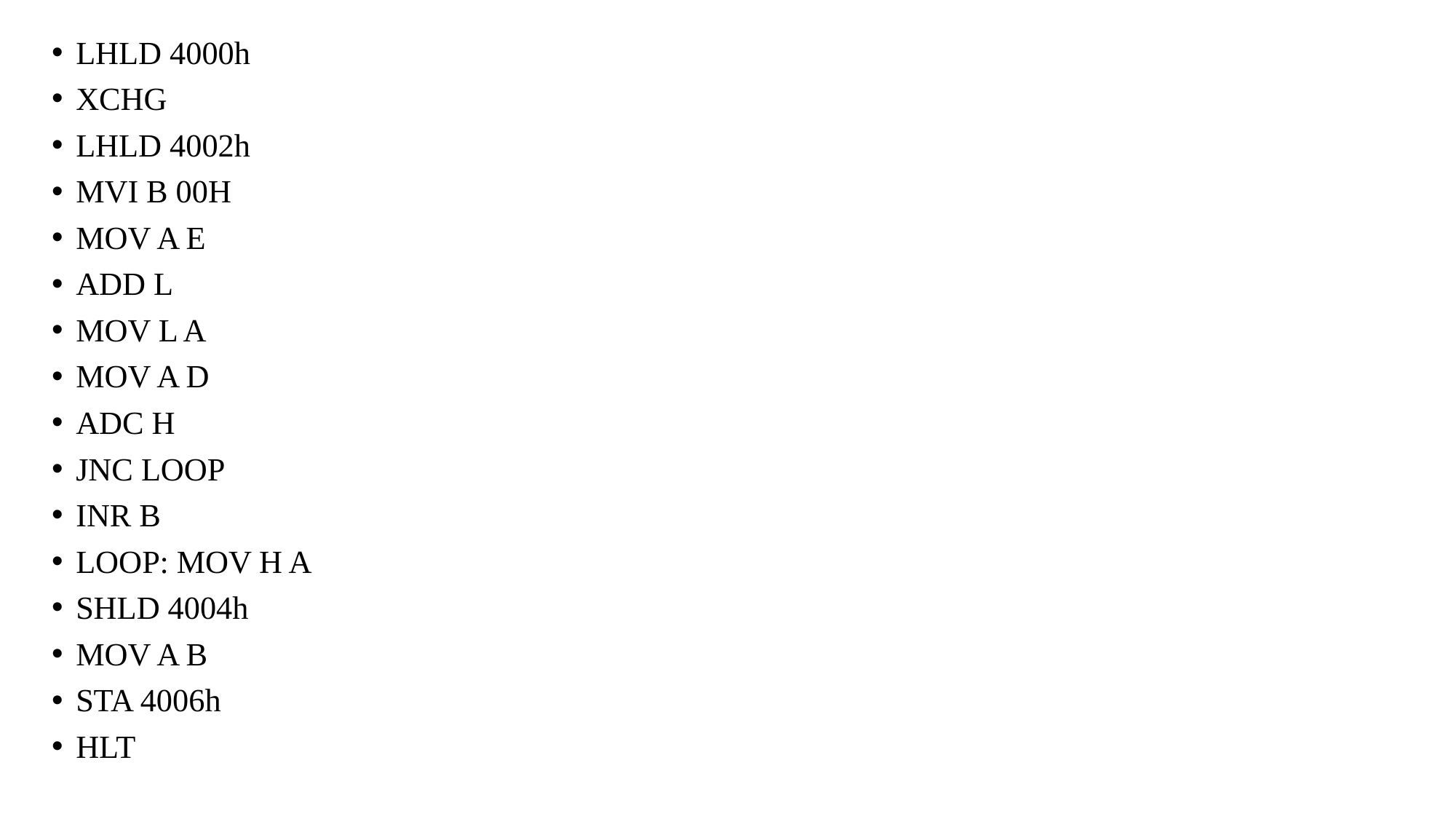

LHLD 4000h
XCHG
LHLD 4002h
MVI B 00H
MOV A E
ADD L
MOV L A
MOV A D
ADC H
JNC LOOP
INR B
LOOP: MOV H A
SHLD 4004h
MOV A B
STA 4006h
HLT